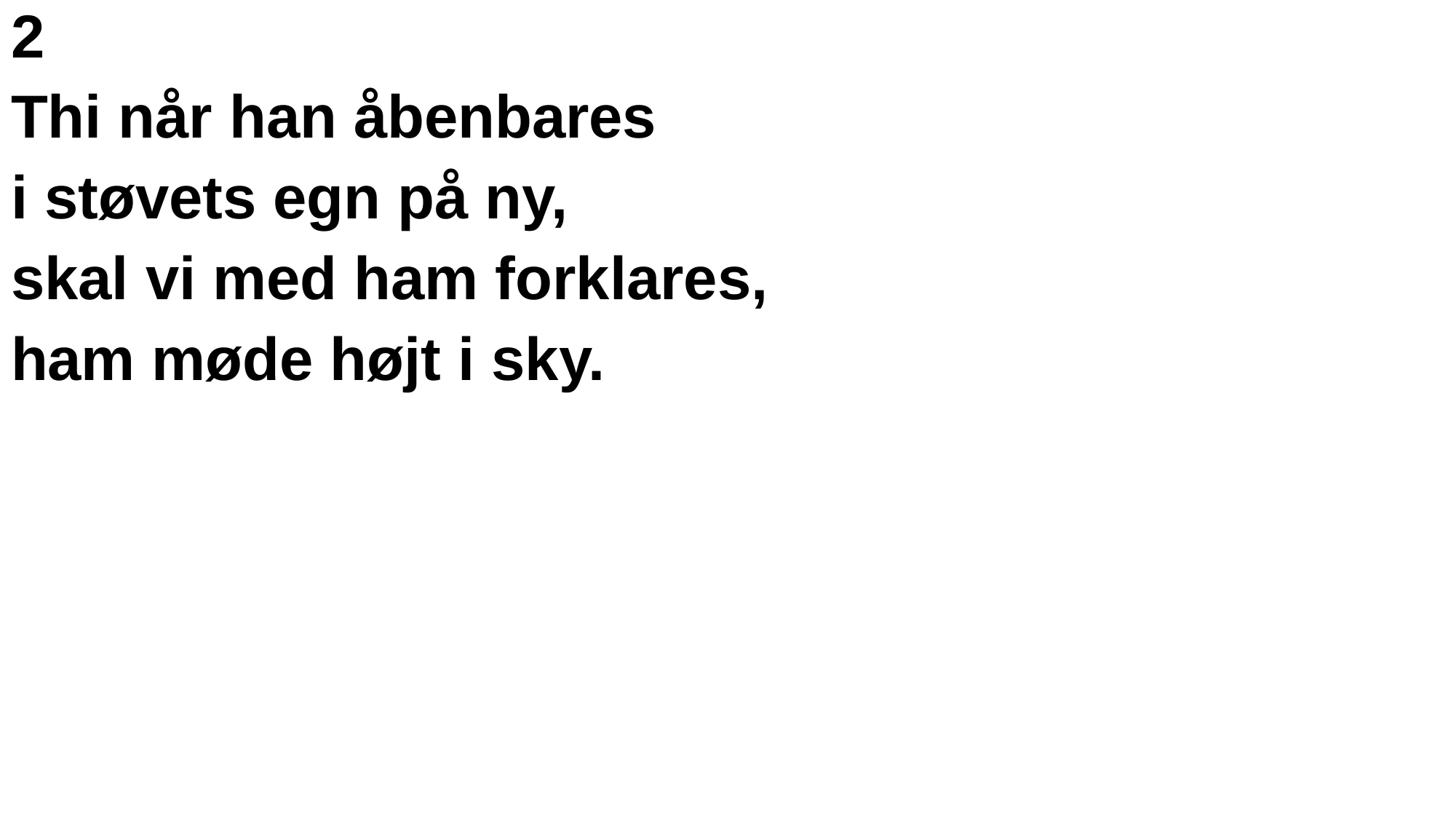

2
Thi når han åbenbares
i støvets egn på ny,
skal vi med ham forklares,
ham møde højt i sky.
#